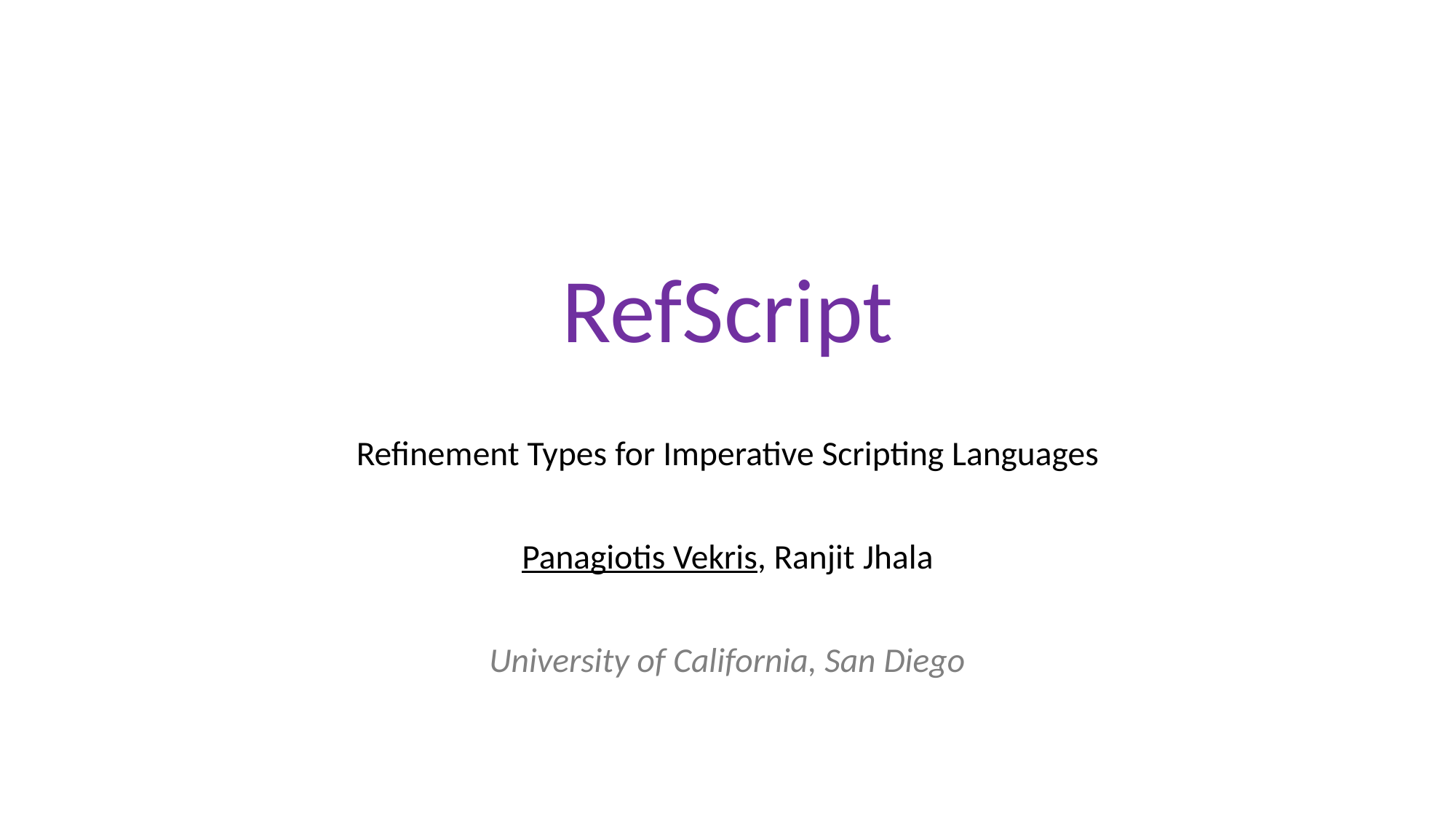

# RefScript
Refinement Types for Imperative Scripting Languages

Panagiotis Vekris, Ranjit Jhala

University of California, San Diego